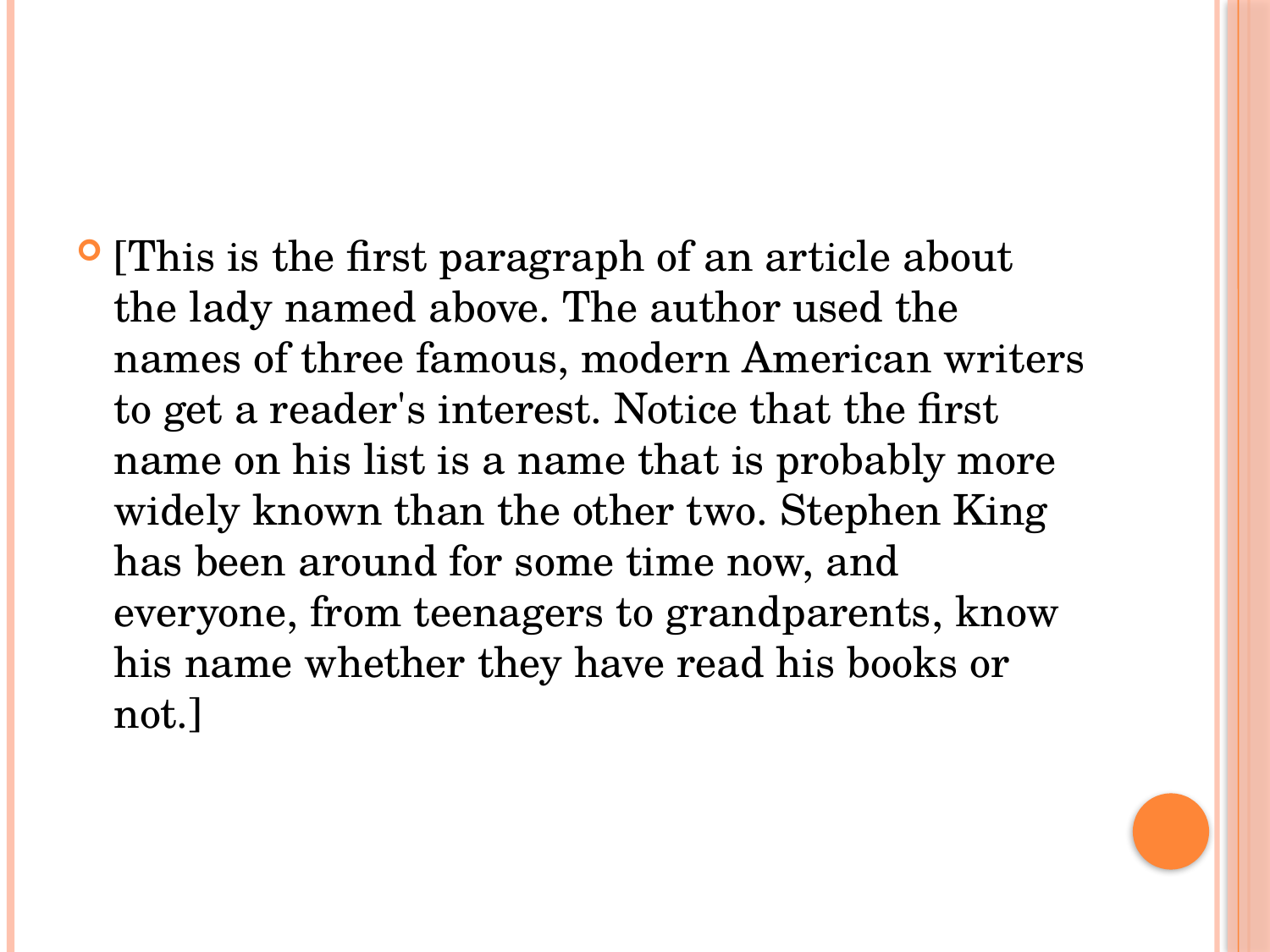

#
[This is the first paragraph of an article about the lady named above. The author used the names of three famous, modern American writers to get a reader's interest. Notice that the first name on his list is a name that is probably more widely known than the other two. Stephen King has been around for some time now, and everyone, from teenagers to grandparents, know his name whether they have read his books or not.]